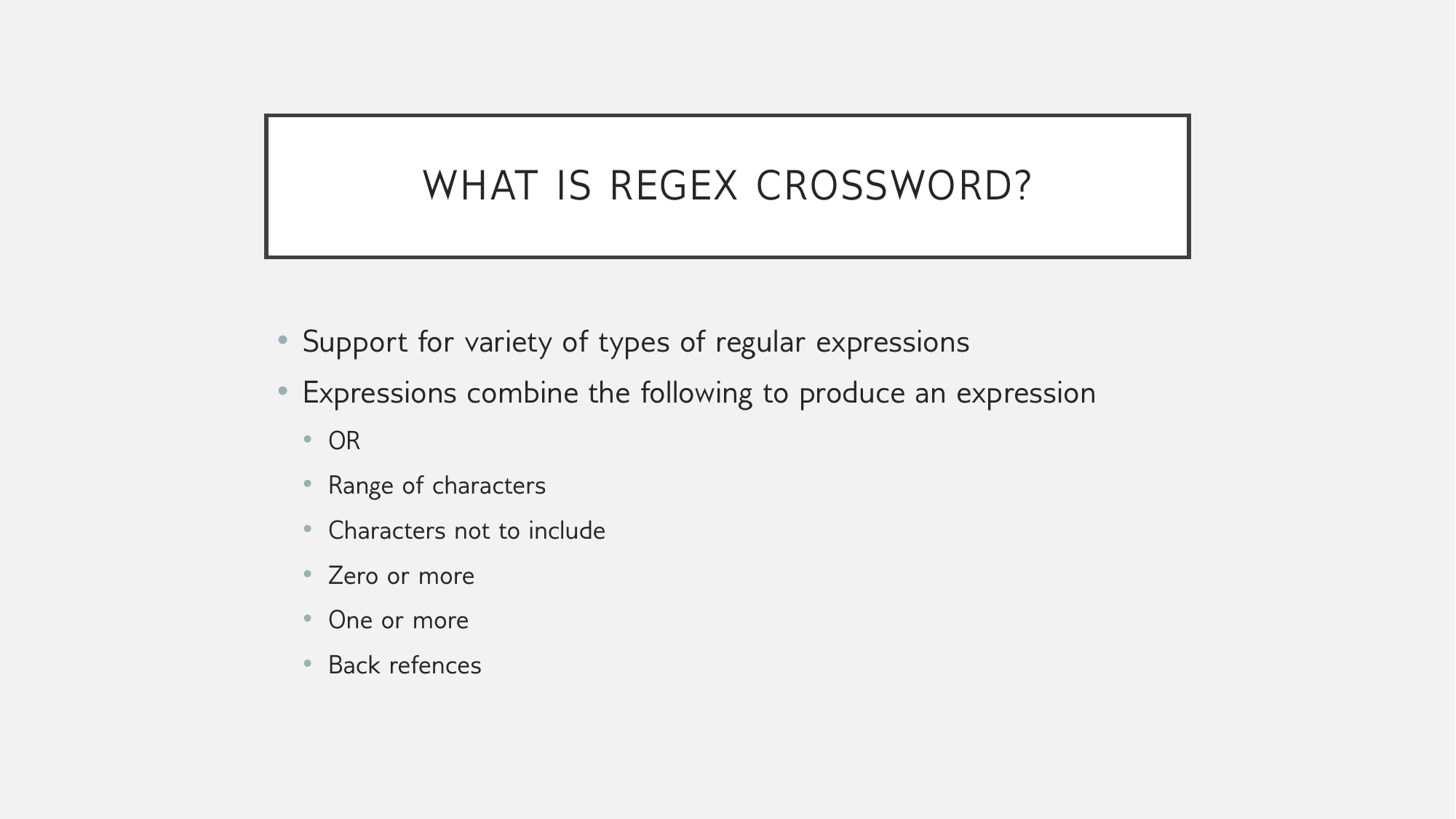

# What is Regex Crossword?
Support for variety of types of regular expressions
Expressions combine the following to produce an expression
OR
Range of characters
Characters not to include
Zero or more
One or more
Back refences